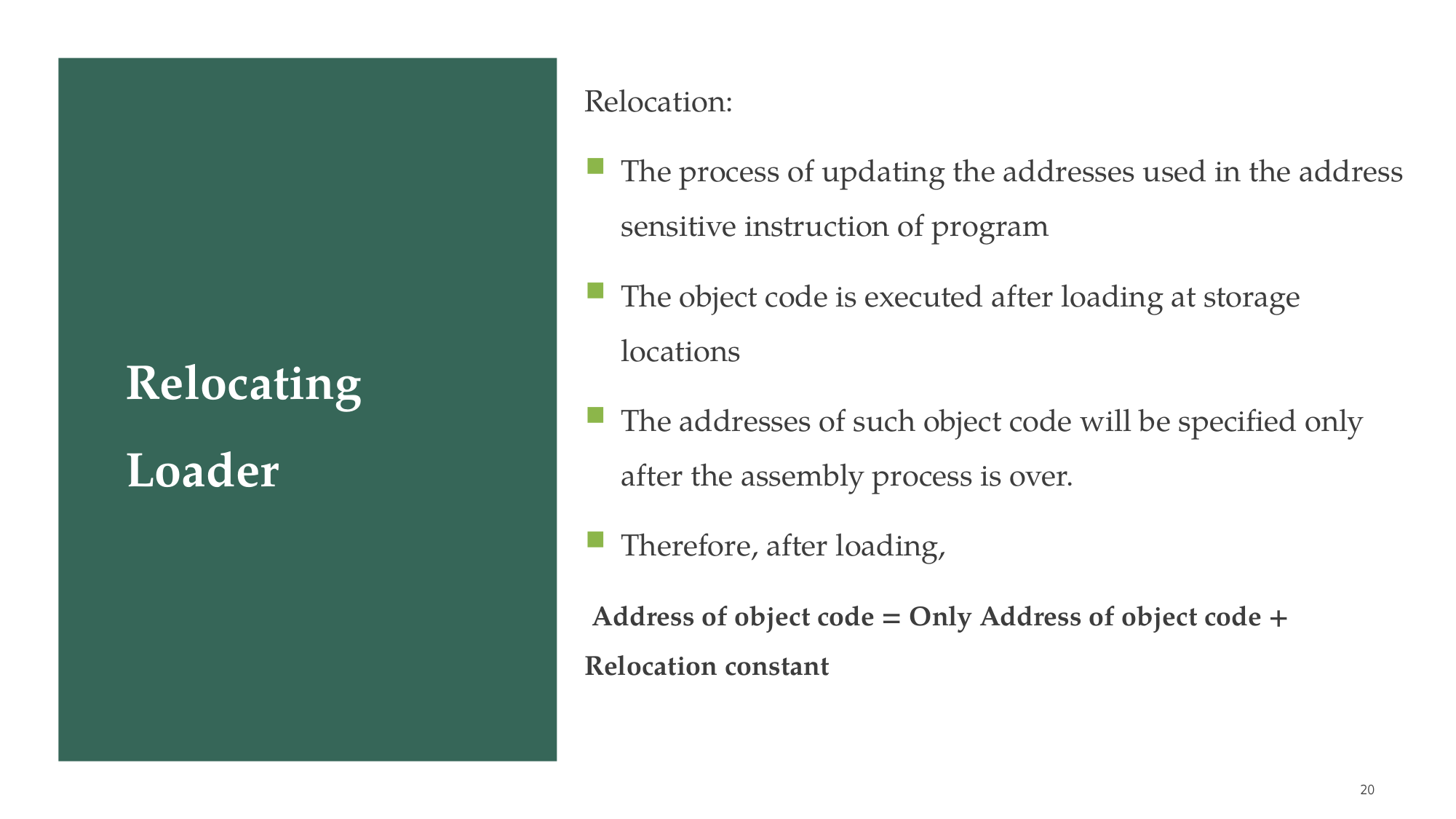

Relocation:
The process of updating the addresses used in the address sensitive instruction of program
The object code is executed after loading at storage locations
The addresses of such object code will be specified only after the assembly process is over.
Therefore, after loading,
 Address of object code = Only Address of object code + Relocation constant
# Relocating Loader
20